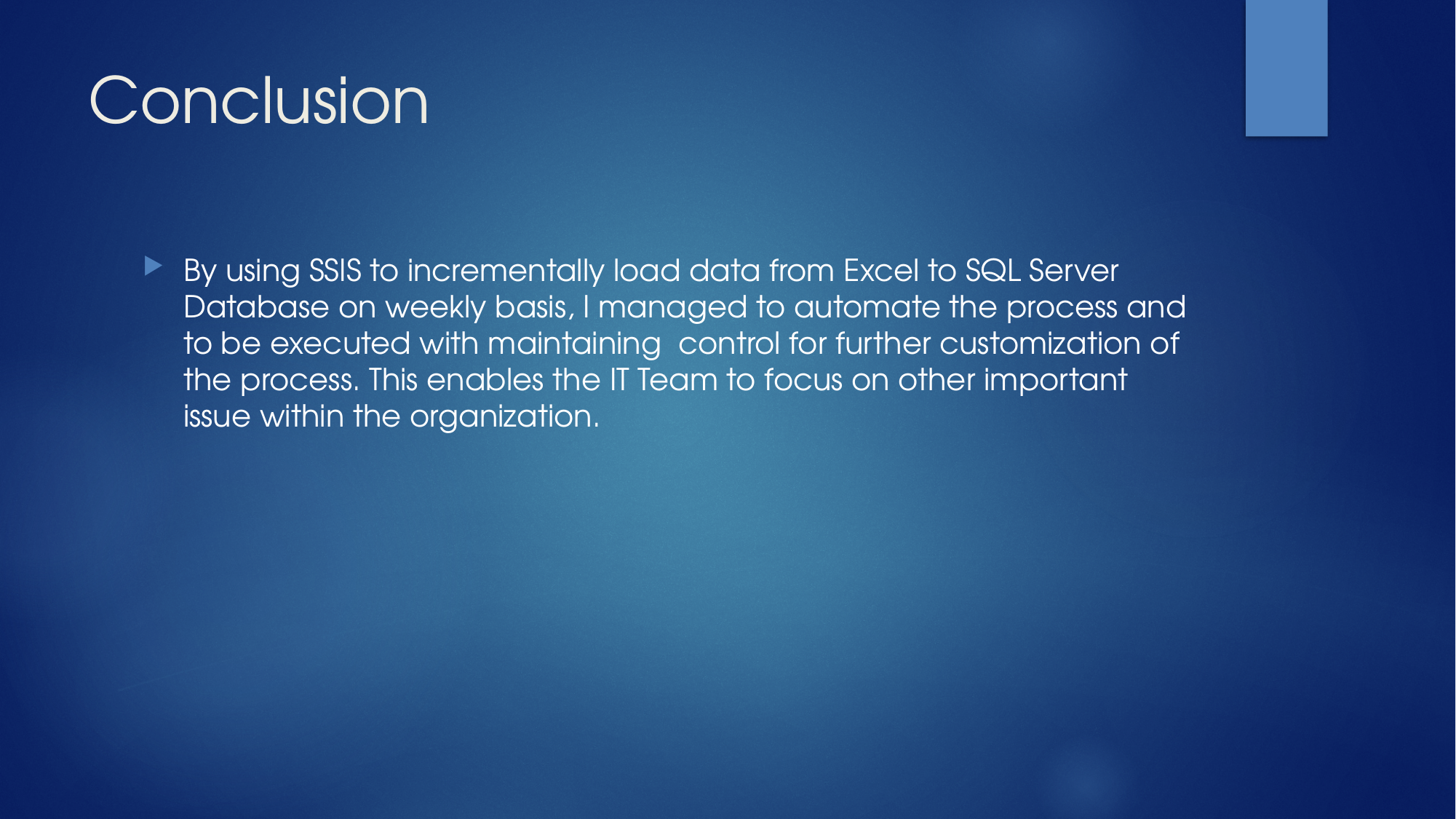

# Conclusion
By using SSIS to incrementally load data from Excel to SQL Server Database on weekly basis, I managed to automate the process and to be executed with maintaining  control for further customization of the process. This enables the IT Team to focus on other important issue within the organization.